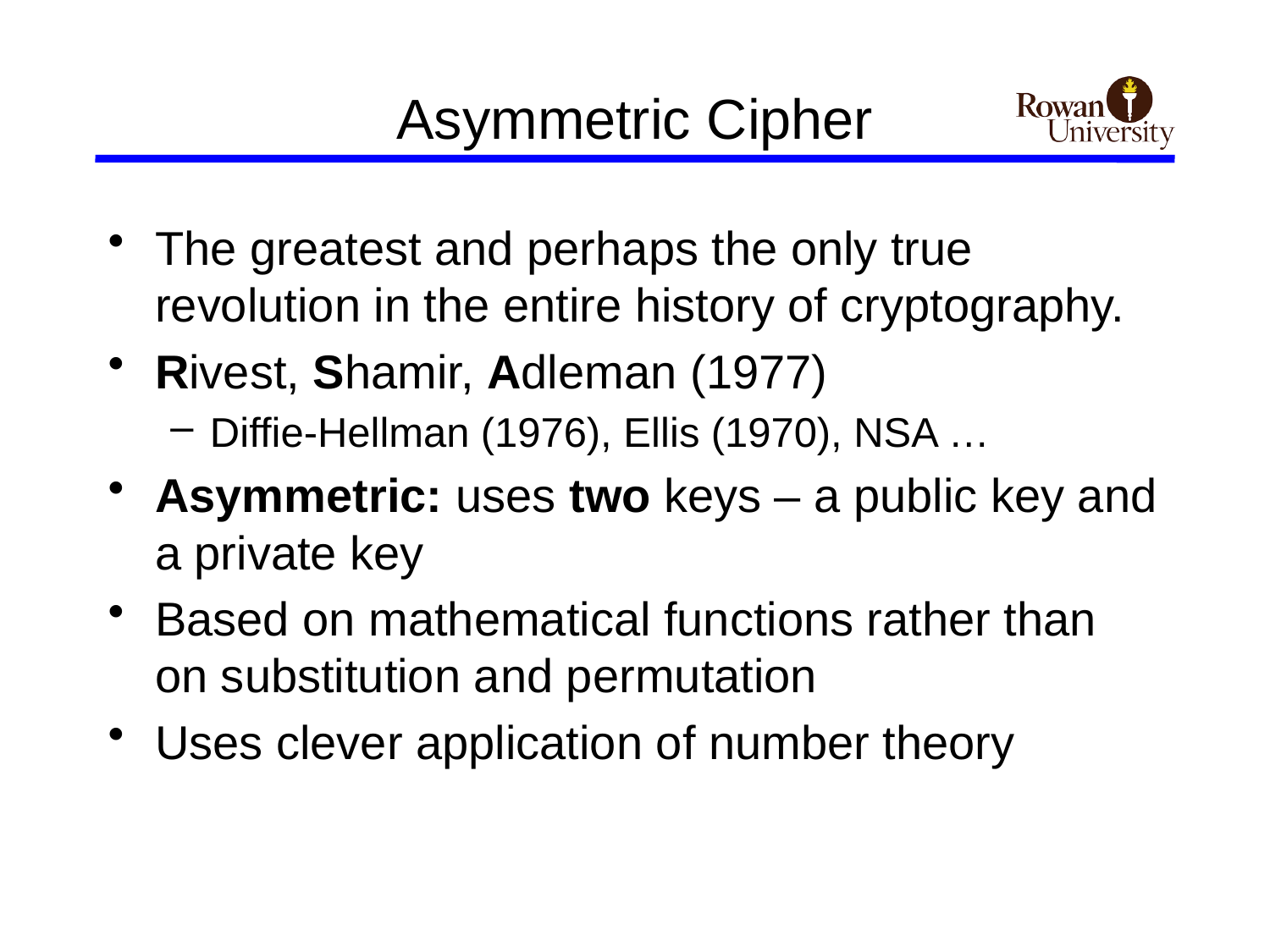

# Asymmetric Cipher
The greatest and perhaps the only true revolution in the entire history of cryptography.
Rivest, Shamir, Adleman (1977)
Diffie-Hellman (1976), Ellis (1970), NSA …
Asymmetric: uses two keys – a public key and a private key
Based on mathematical functions rather than on substitution and permutation
Uses clever application of number theory